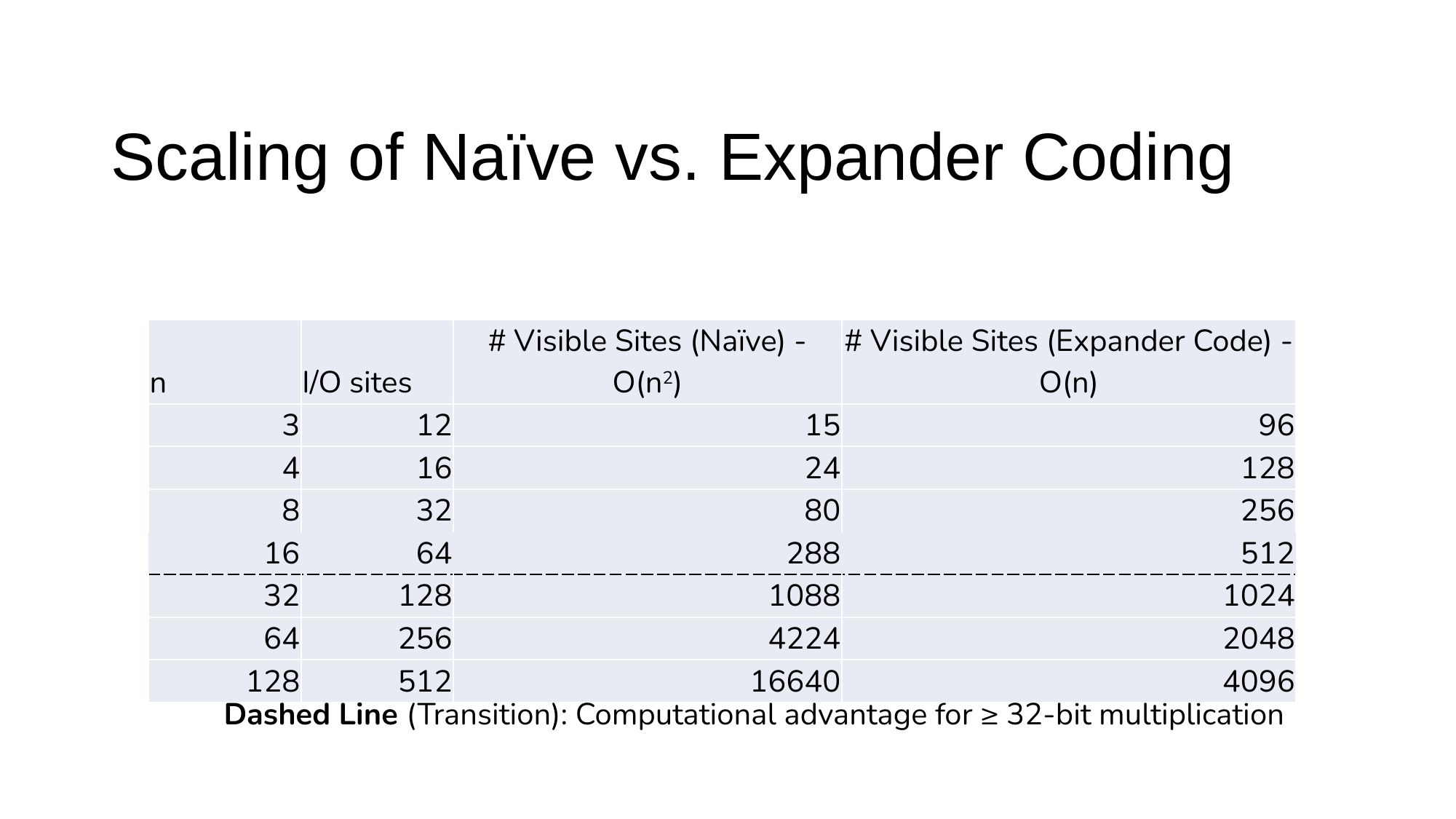

# Scaling of Naïve vs. Expander Coding
| n | I/O sites | # Visible Sites (Naïve) - O(n2) | # Visible Sites (Expander Code) - O(n) |
| --- | --- | --- | --- |
| 3 | 12 | 15 | 96 |
| 4 | 16 | 24 | 128 |
| 8 | 32 | 80 | 256 |
| 16 | 64 | 288 | 512 |
| 32 | 128 | 1088 | 1024 |
| 64 | 256 | 4224 | 2048 |
| 128 | 512 | 16640 | 4096 |
Dashed Line (Transition): Computational advantage for ≥ 32-bit multiplication